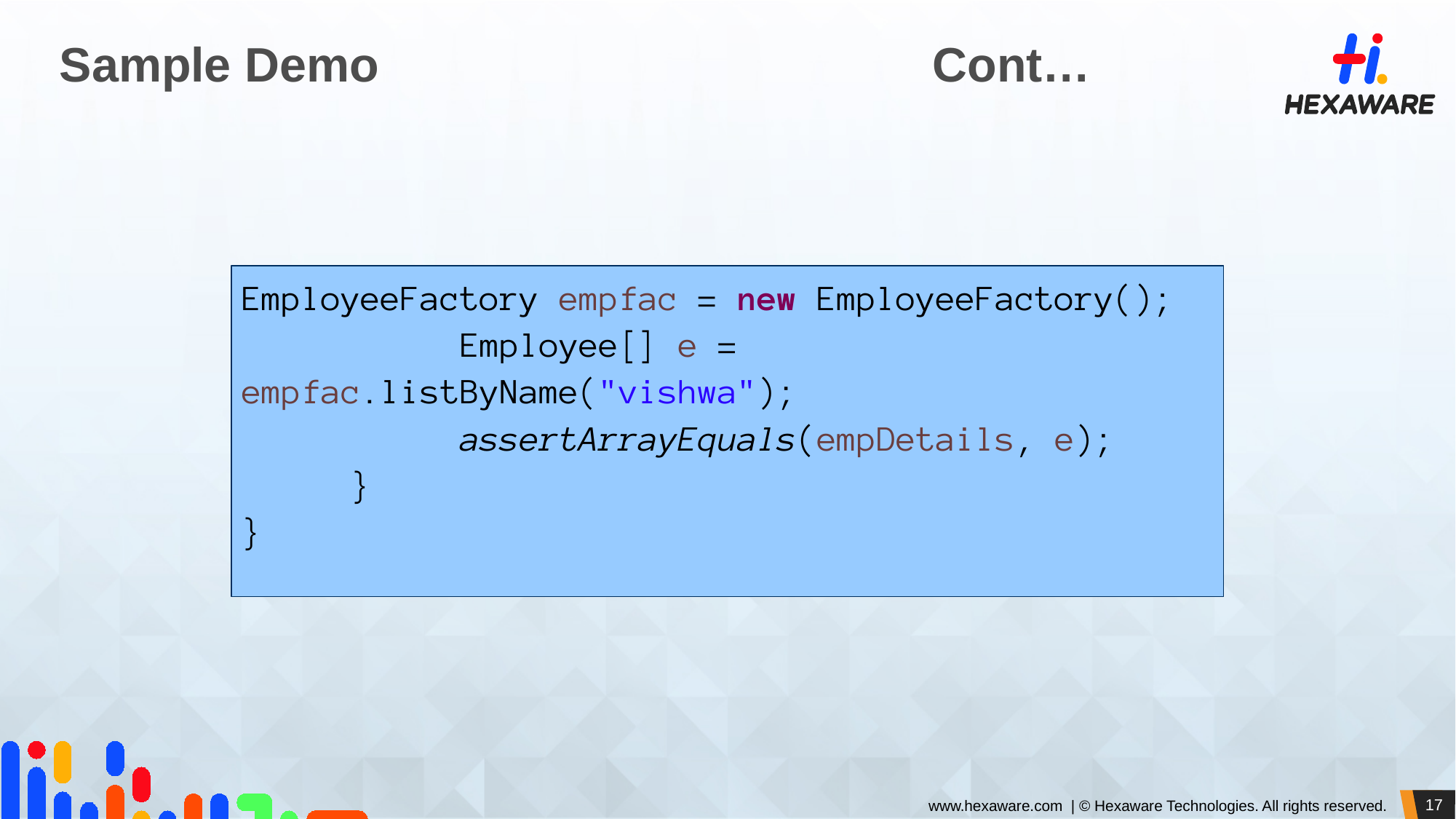

# Sample Demo						Cont…

EmployeeFactory empfac = new EmployeeFactory();
		Employee[] e = empfac.listByName("vishwa");
		assertArrayEquals(empDetails, e);
	}
}